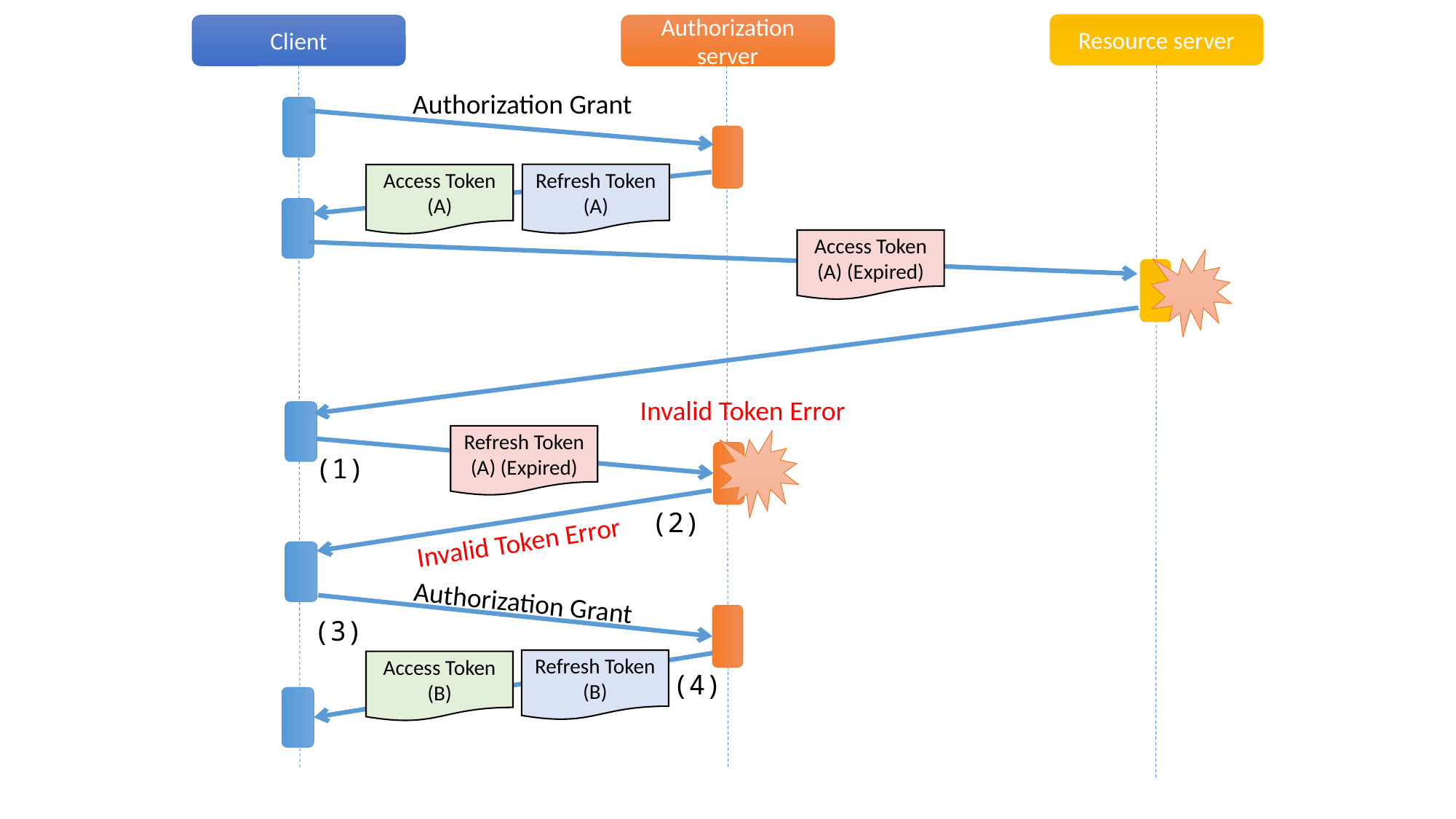

Resource server
Client
Authorization server
Authorization Grant

Refresh Token (A)
Access Token (A)

Access Token
(A) (Expired)

Invalid Token Error

Refresh Token
(A) (Expired)

(1)

(2)
Invalid Token Error

Authorization Grant
(3)

Refresh Token (B)
Access Token (B)
(4)